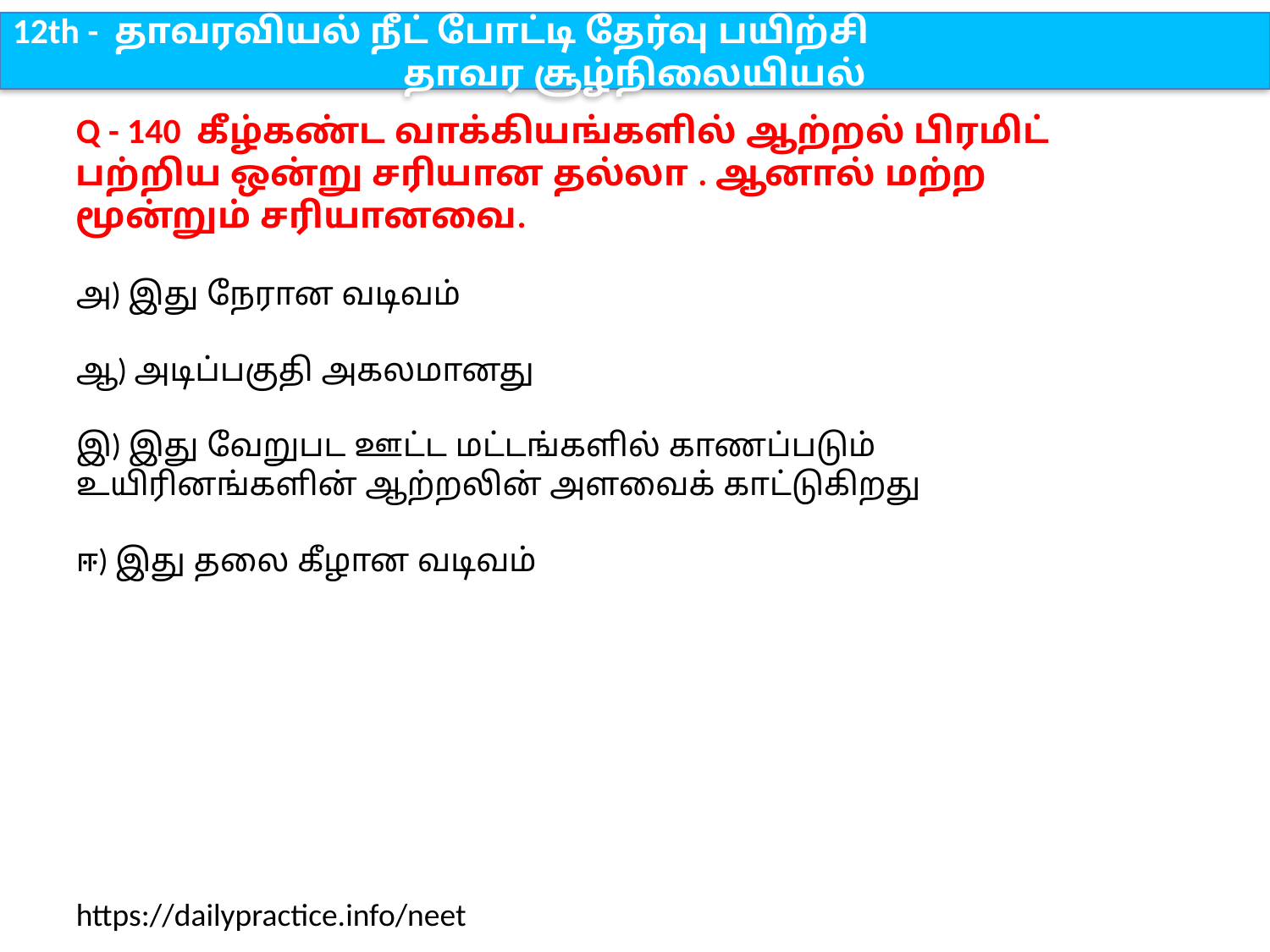

12th -  தாவரவியல் நீட் போட்டி தேர்வு பயிற்சி
தாவர சூழ்நிலையியல்

Q - 140  கீழ்கண்ட வாக்கியங்களில் ஆற்றல் பிரமிட் பற்றிய ஒன்று சரியான தல்லா . ஆனால் மற்ற மூன்றும் சரியானவை.

அ) இது நேரான வடிவம்

ஆ) அடிப்பகுதி அகலமானது

இ) இது வேறுபட ஊட்ட மட்டங்களில் காணப்படும் உயிரினங்களின் ஆற்றலின் அளவைக் காட்டுகிறது

ஈ) இது தலை கீழான வடிவம்
https://dailypractice.info/neet